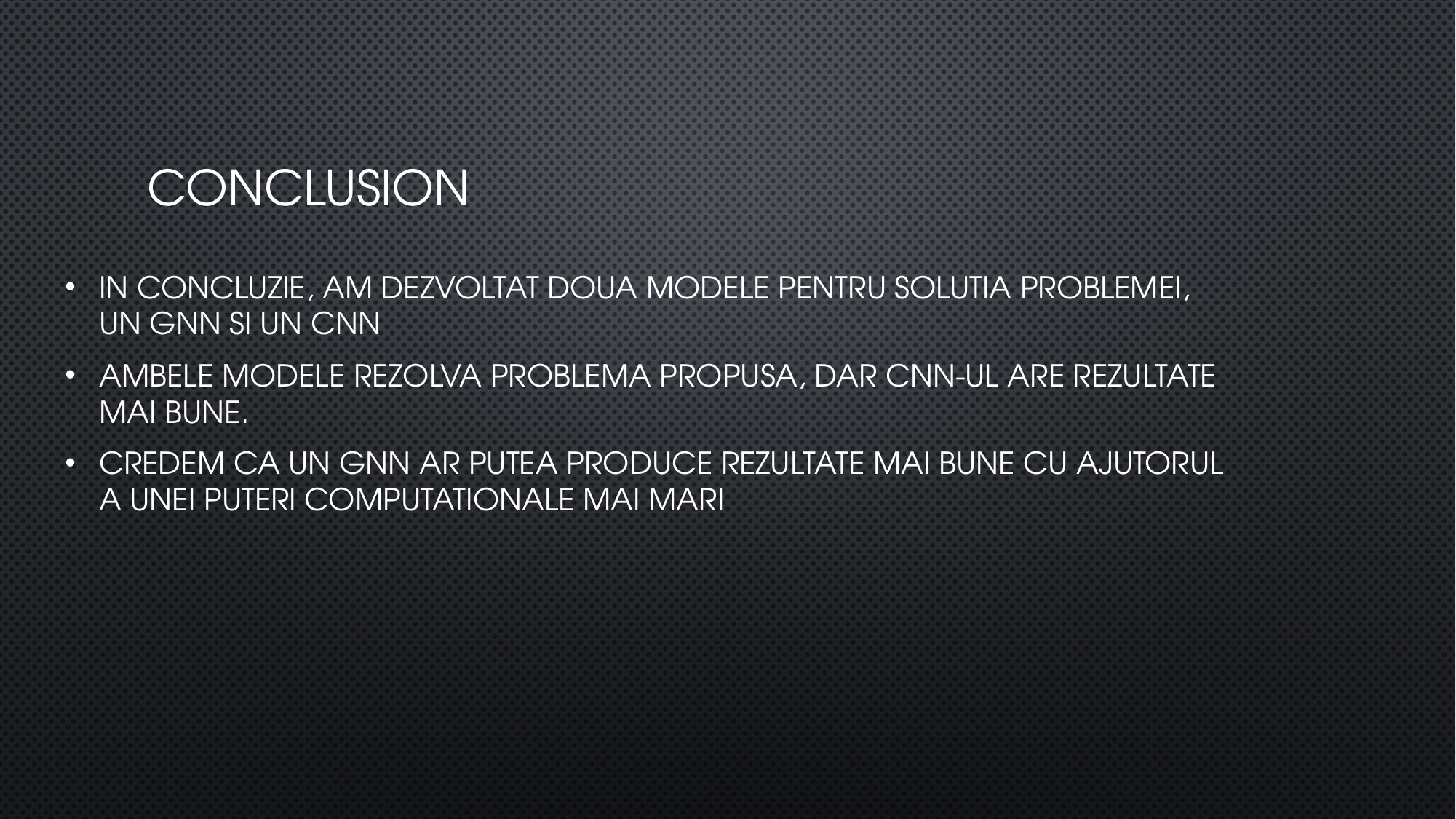

# Conclusion
In concluzie, am dezvoltat doua modele pentru solutia problemei, un GNN si un CNN
Ambele modele rezolva problema propusa, dar CNN-ul are rezultate mai bune.
Credem ca un GNN ar putea produce rezultate mai bune cu ajutorul a unei puteri computationale mai mari